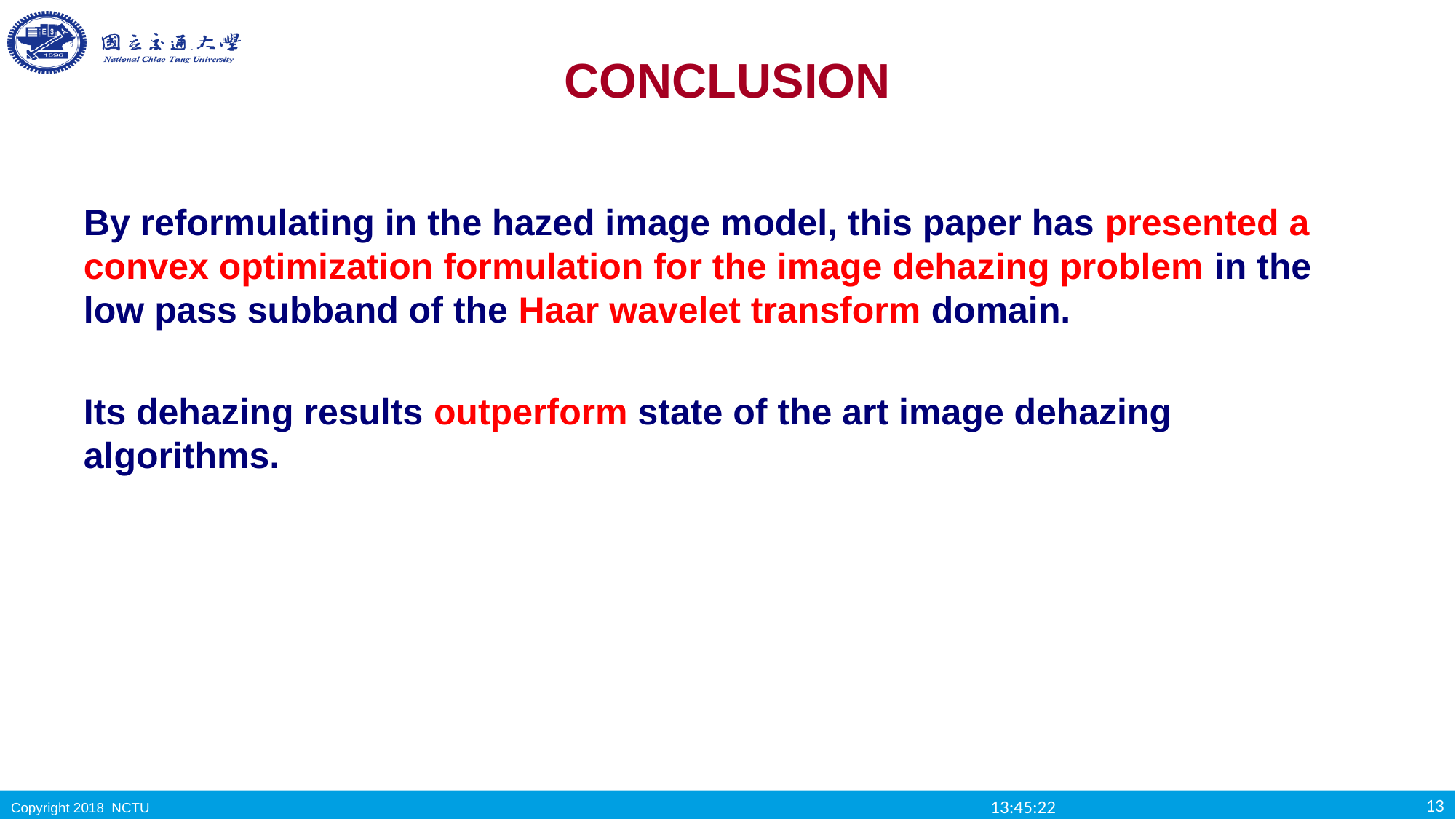

# CONCLUSION

By reformulating in the hazed image model, this paper has presented a convex optimization formulation for the image dehazing problem in the low pass subband of the Haar wavelet transform domain.

Its dehazing results outperform state of the art image dehazing algorithms.
13
13:45:22